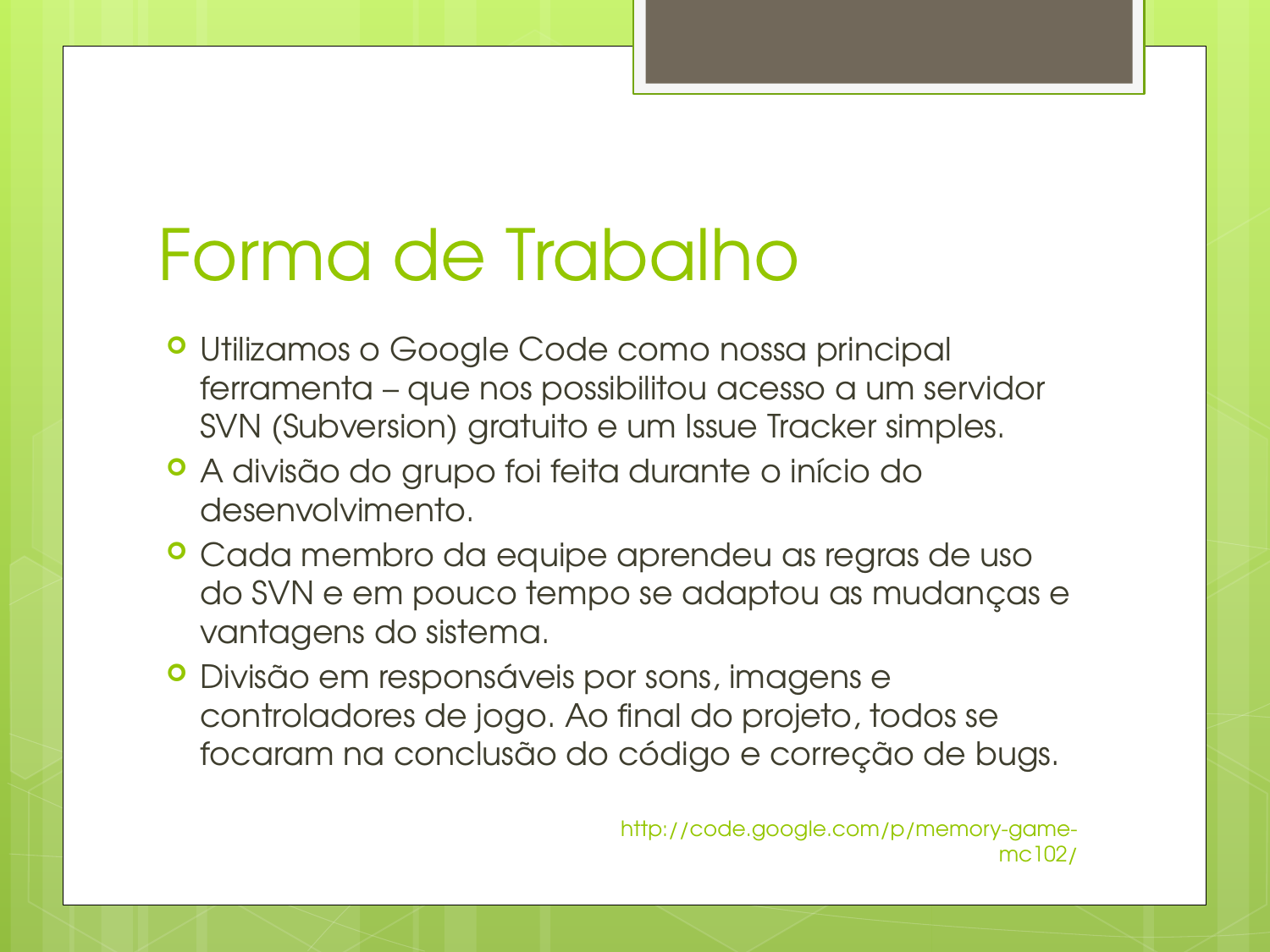

# Forma de Trabalho
Utilizamos o Google Code como nossa principal ferramenta – que nos possibilitou acesso a um servidor SVN (Subversion) gratuito e um Issue Tracker simples.
A divisão do grupo foi feita durante o início do desenvolvimento.
Cada membro da equipe aprendeu as regras de uso do SVN e em pouco tempo se adaptou as mudanças e vantagens do sistema.
Divisão em responsáveis por sons, imagens e controladores de jogo. Ao final do projeto, todos se focaram na conclusão do código e correção de bugs.

http://code.google.com/p/memory-game-mc102/